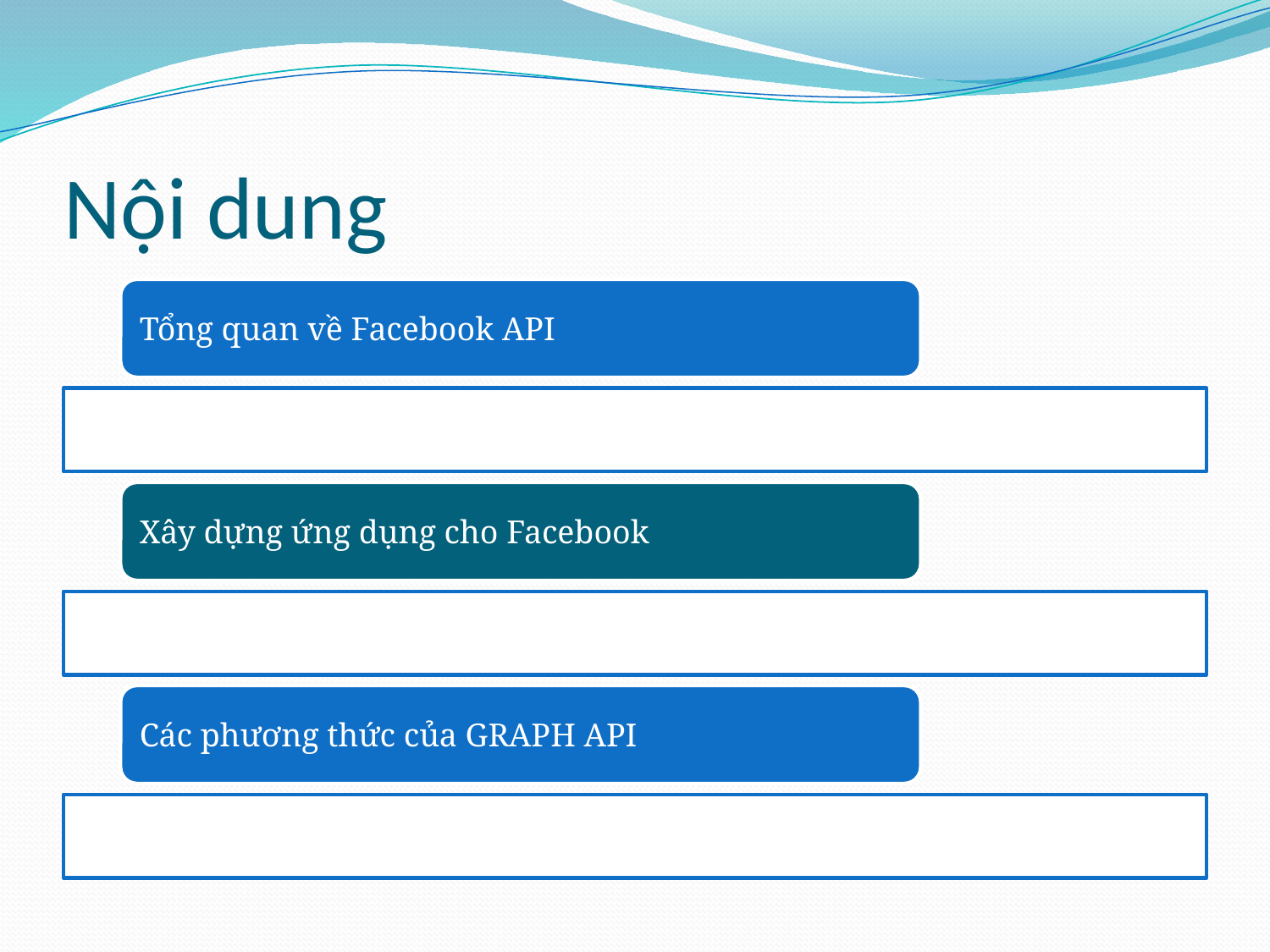

# Nội dung
Tổng quan về Facebook API
Xây dựng ứng dụng cho Facebook
Các phương thức của GRAPH API